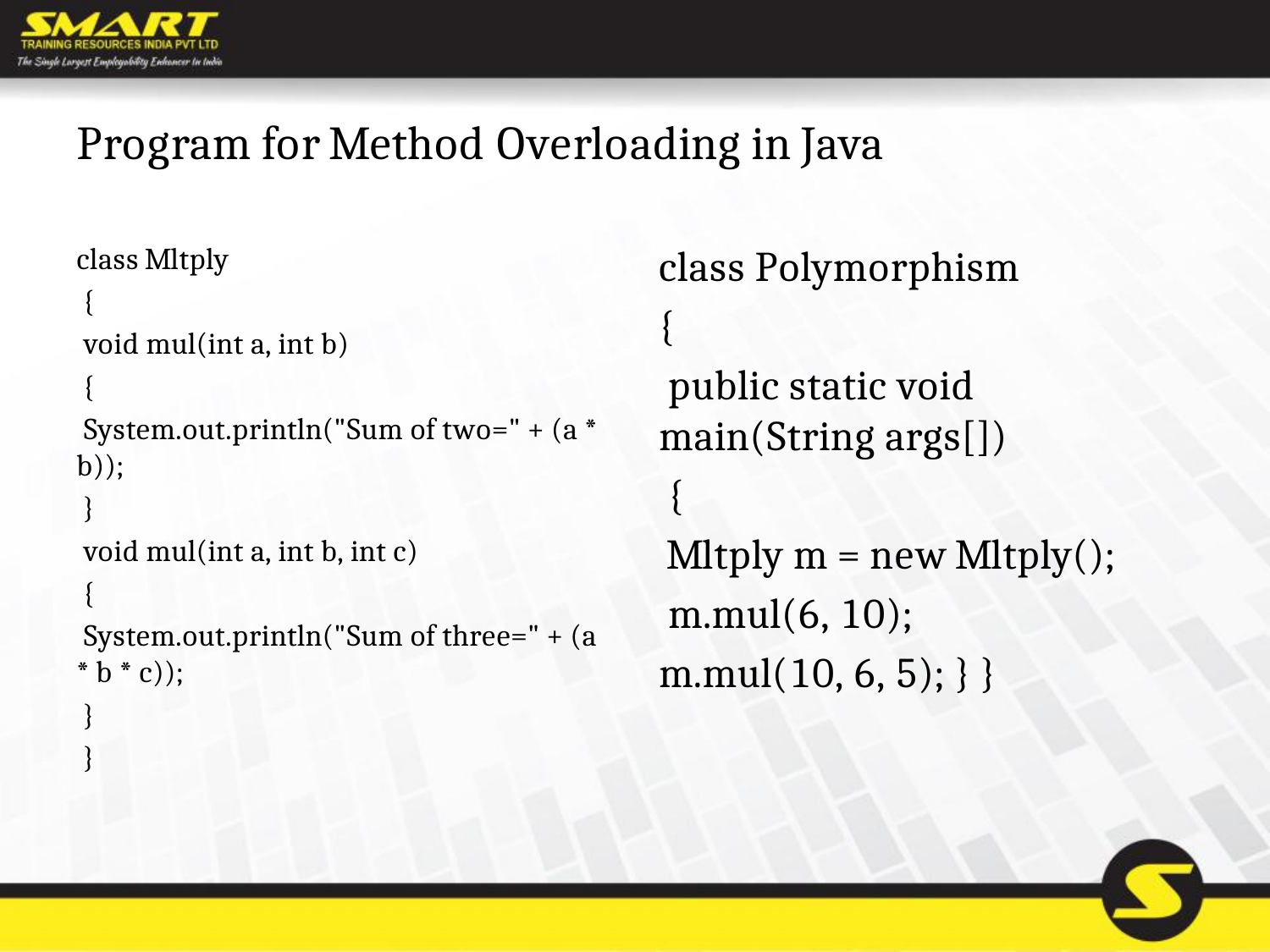

# Program for Method Overloading in Java
class Mltply
 {
 void mul(int a, int b)
 {
 System.out.println("Sum of two=" + (a * b));
 }
 void mul(int a, int b, int c)
 {
 System.out.println("Sum of three=" + (a * b * c));
 }
 }

class Polymorphism
{
 public static void main(String args[])
 {
 Mltply m = new Mltply();
 m.mul(6, 10);
m.mul(10, 6, 5); } }